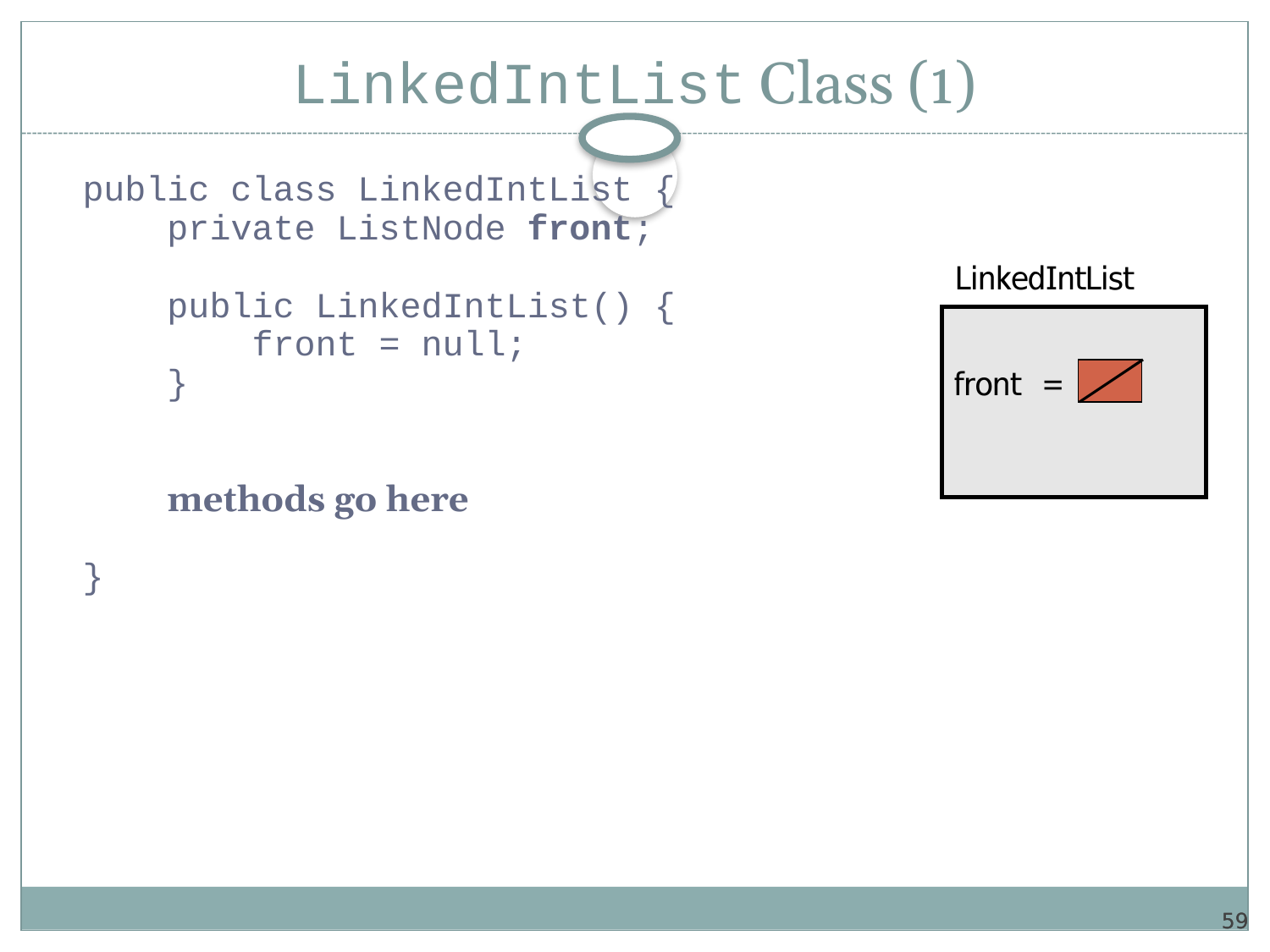

# LinkedIntList Class (1)
public class LinkedIntList {
    private ListNode front;

    public LinkedIntList() {
        front = null;
    }

    methods go here

}
LinkedIntList
front	=